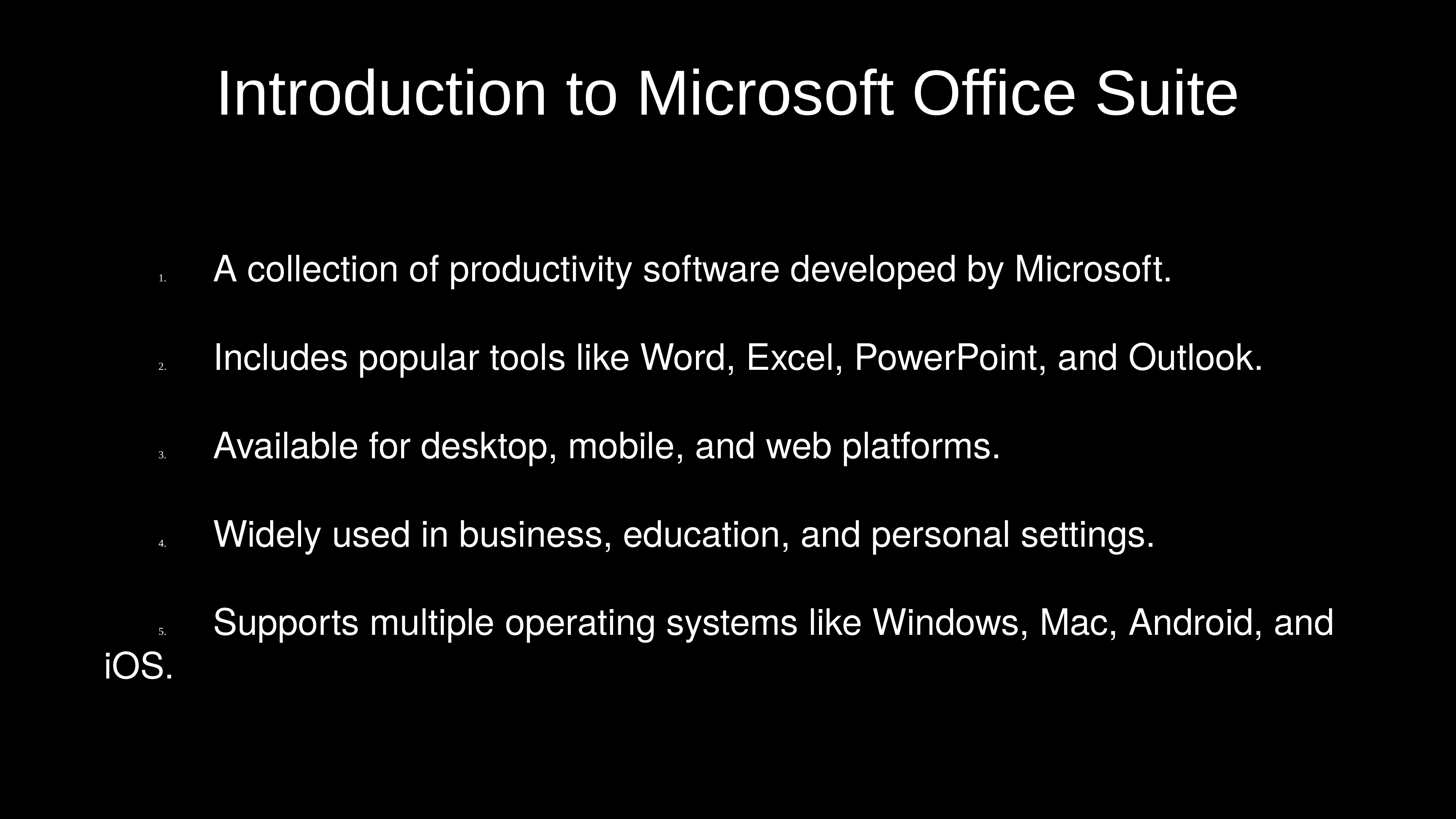

# Introduction to Microsoft Office Suite
	1.	A collection of productivity software developed by Microsoft.
	2.	Includes popular tools like Word, Excel, PowerPoint, and Outlook.
	3.	Available for desktop, mobile, and web platforms.
	4.	Widely used in business, education, and personal settings.
	5.	Supports multiple operating systems like Windows, Mac, Android, and iOS.